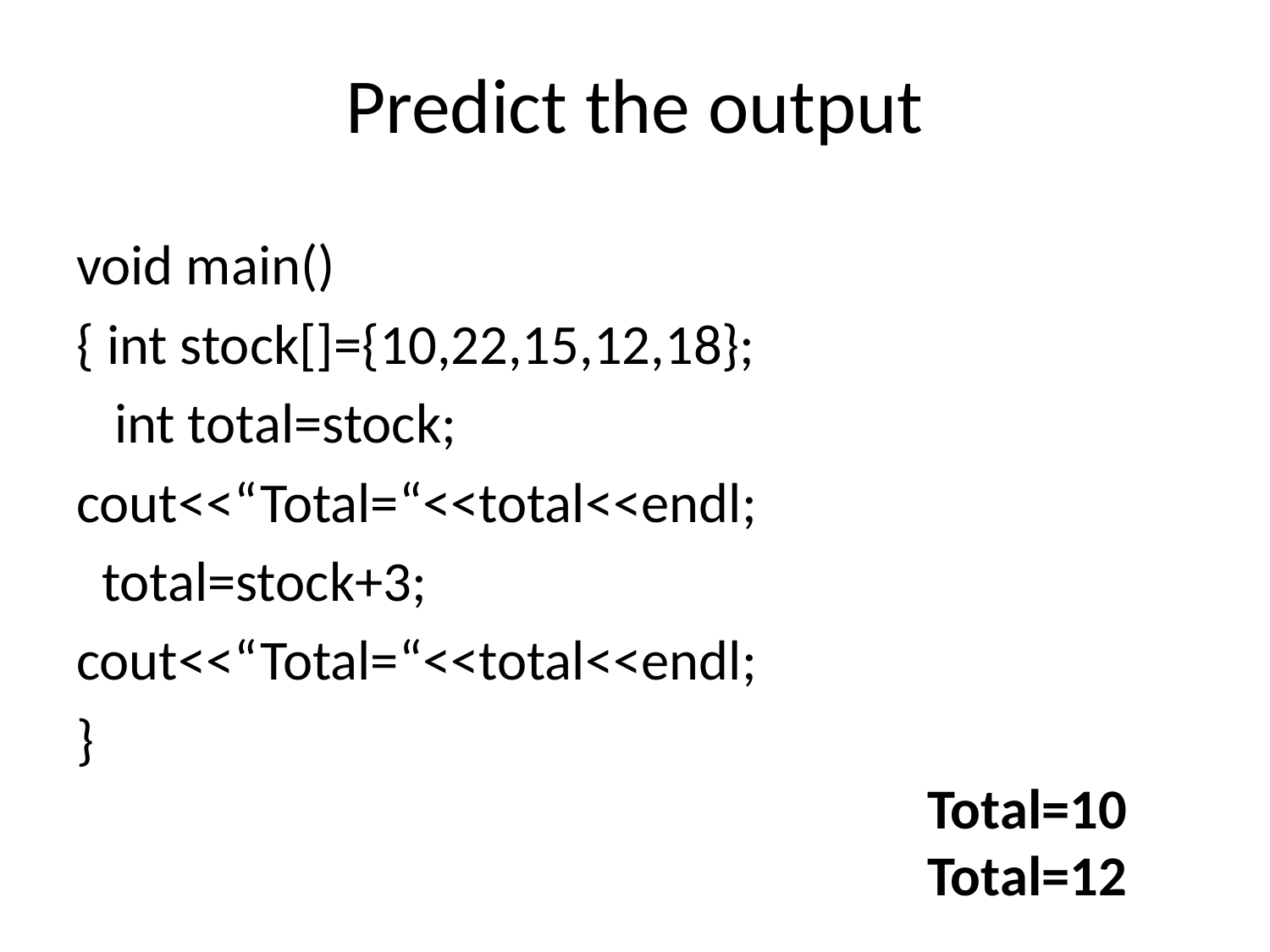

# Predict the output
void main()
{ int stock[]={10,22,15,12,18};
   int total=stock;
cout<<“Total=“<<total<<endl;
  total=stock+3;
cout<<“Total=“<<total<<endl;
}
Total=10
Total=12